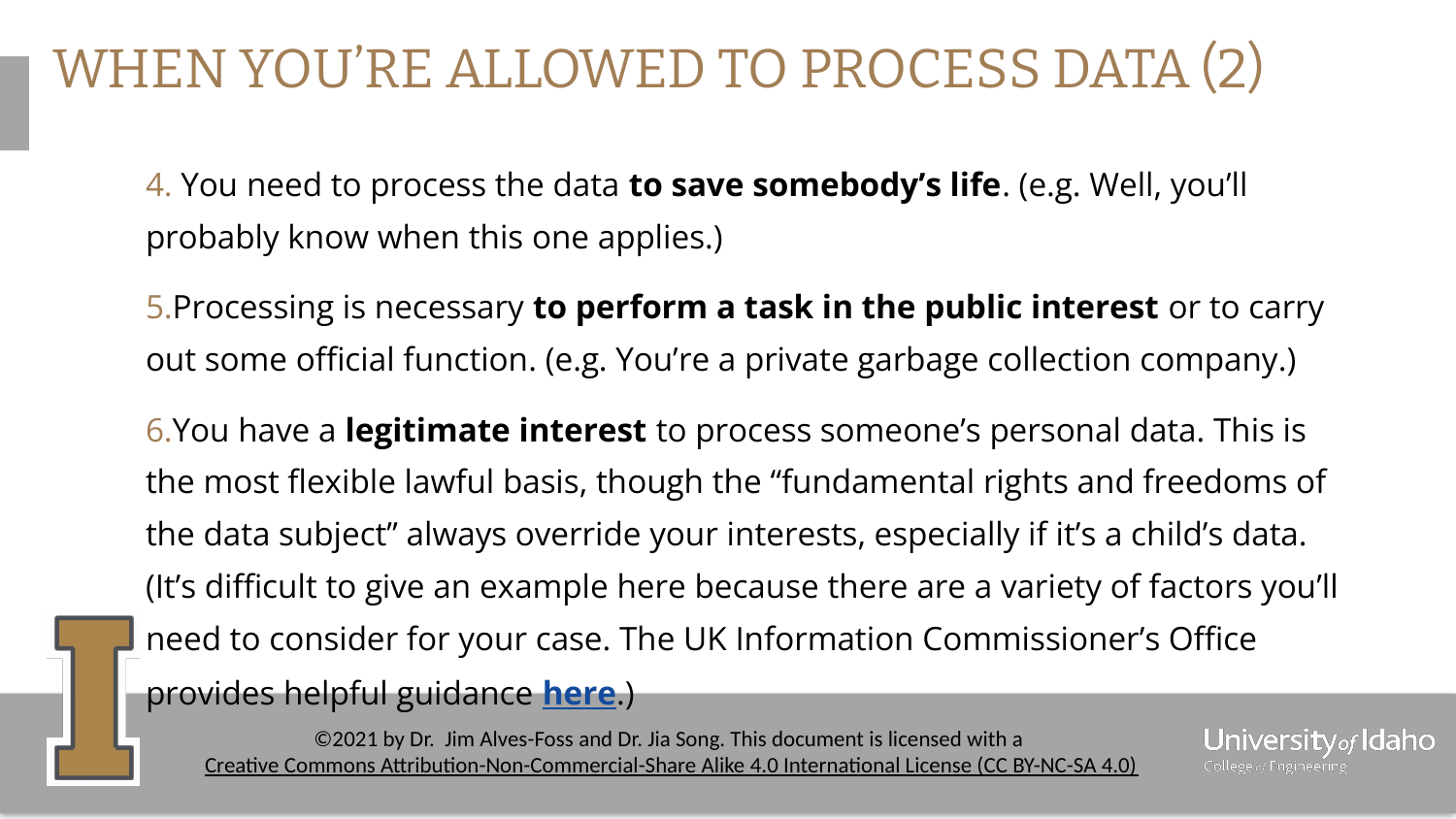

# WHEN YOU’RE ALLOWED TO PROCESS DATA (2)
 You need to process the data to save somebody’s life. (e.g. Well, you’ll probably know when this one applies.)
Processing is necessary to perform a task in the public interest or to carry out some official function. (e.g. You’re a private garbage collection company.)
You have a legitimate interest to process someone’s personal data. This is the most flexible lawful basis, though the “fundamental rights and freedoms of the data subject” always override your interests, especially if it’s a child’s data. (It’s difficult to give an example here because there are a variety of factors you’ll need to consider for your case. The UK Information Commissioner’s Office provides helpful guidance here.)